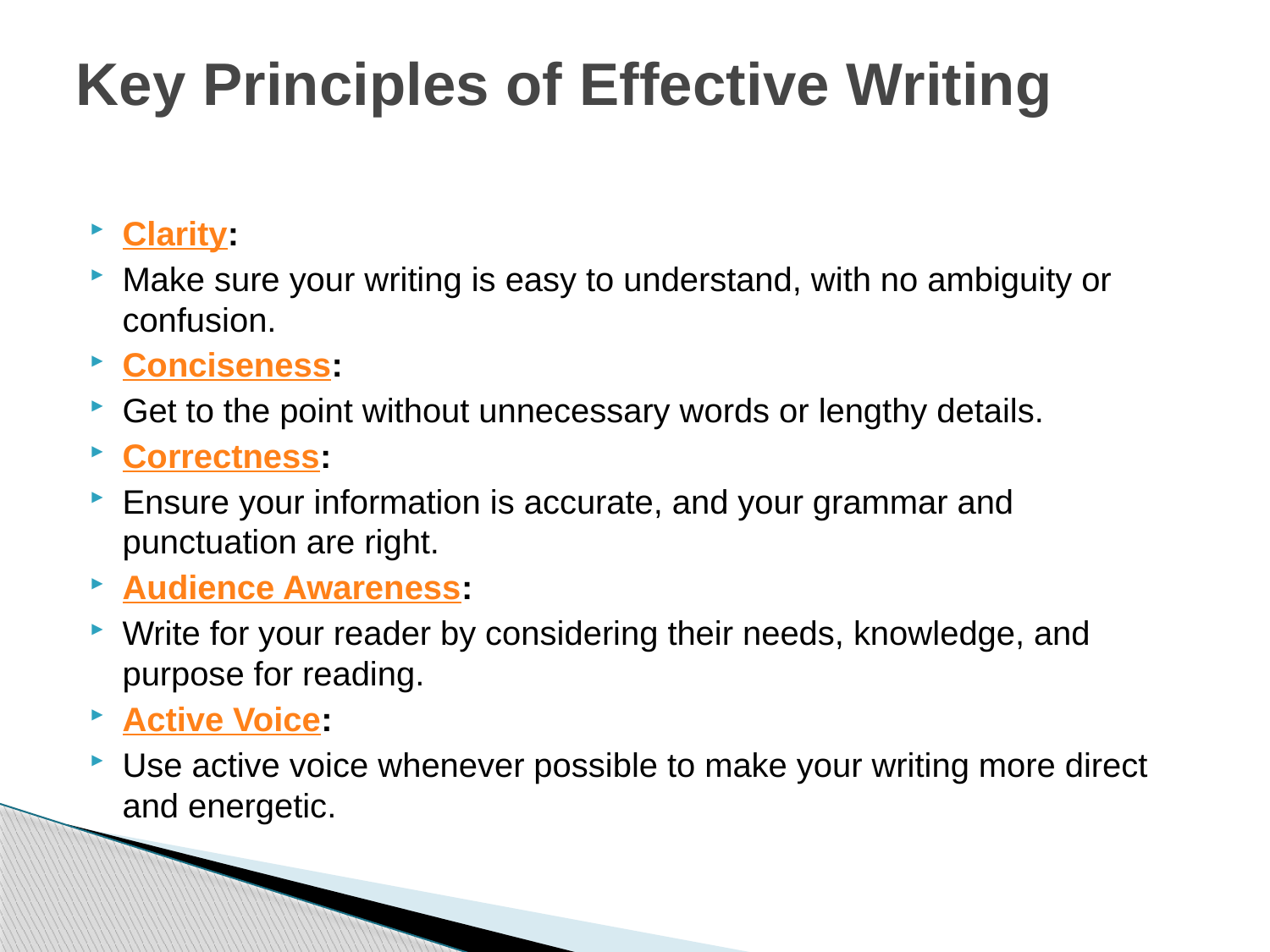

# Key Principles of Effective Writing
Clarity:
Make sure your writing is easy to understand, with no ambiguity or confusion.
Conciseness:
Get to the point without unnecessary words or lengthy details.
Correctness:
Ensure your information is accurate, and your grammar and punctuation are right.
Audience Awareness:
Write for your reader by considering their needs, knowledge, and purpose for reading.
Active Voice:
Use active voice whenever possible to make your writing more direct and energetic.